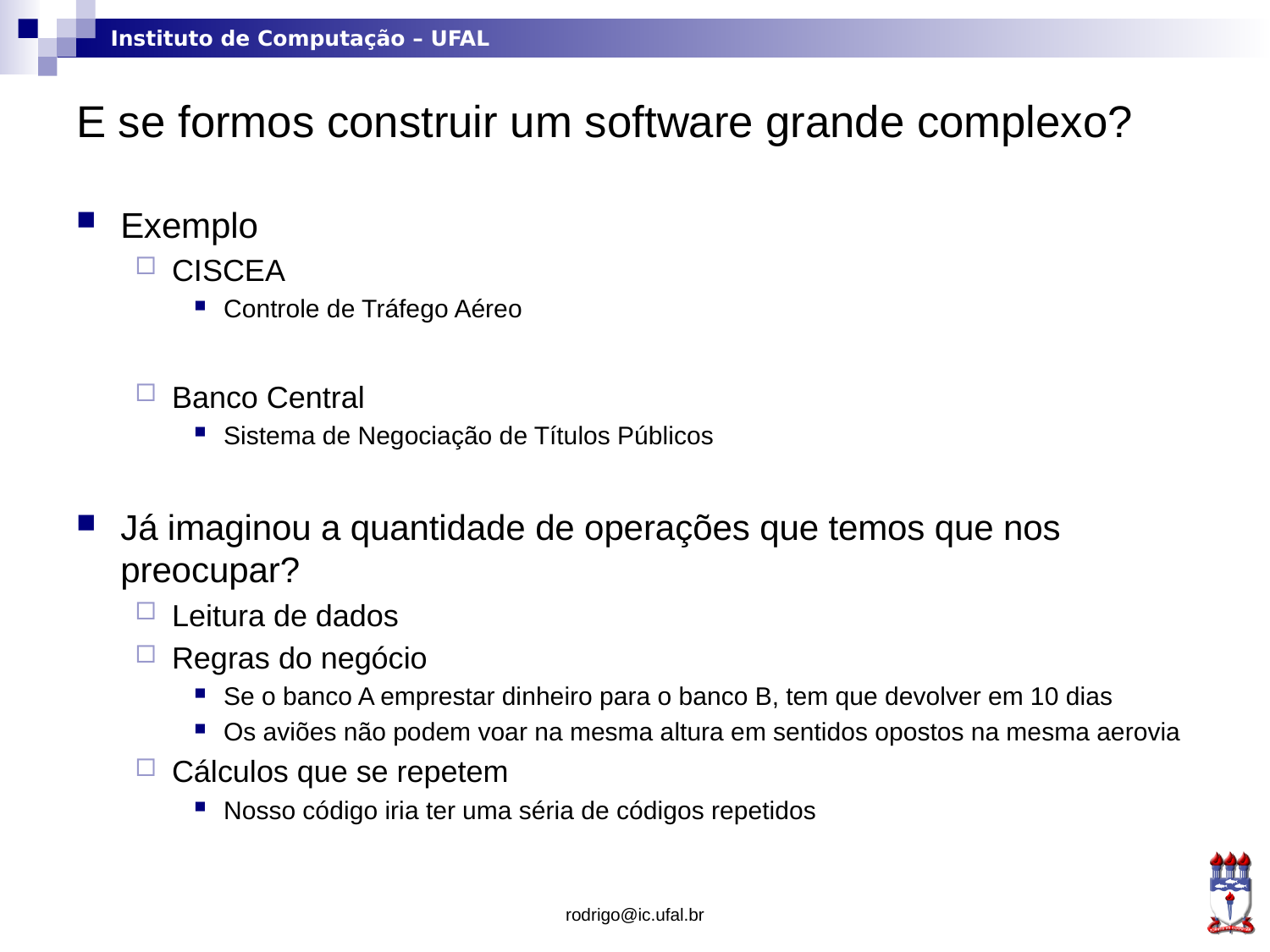

# E se formos construir um software grande complexo?
Exemplo
CISCEA
Controle de Tráfego Aéreo

Banco Central
Sistema de Negociação de Títulos Públicos

Já imaginou a quantidade de operações que temos que nos preocupar?
Leitura de dados
Regras do negócio
Se o banco A emprestar dinheiro para o banco B, tem que devolver em 10 dias
Os aviões não podem voar na mesma altura em sentidos opostos na mesma aerovia
Cálculos que se repetem
Nosso código iria ter uma séria de códigos repetidos

rodrigo@ic.ufal.br